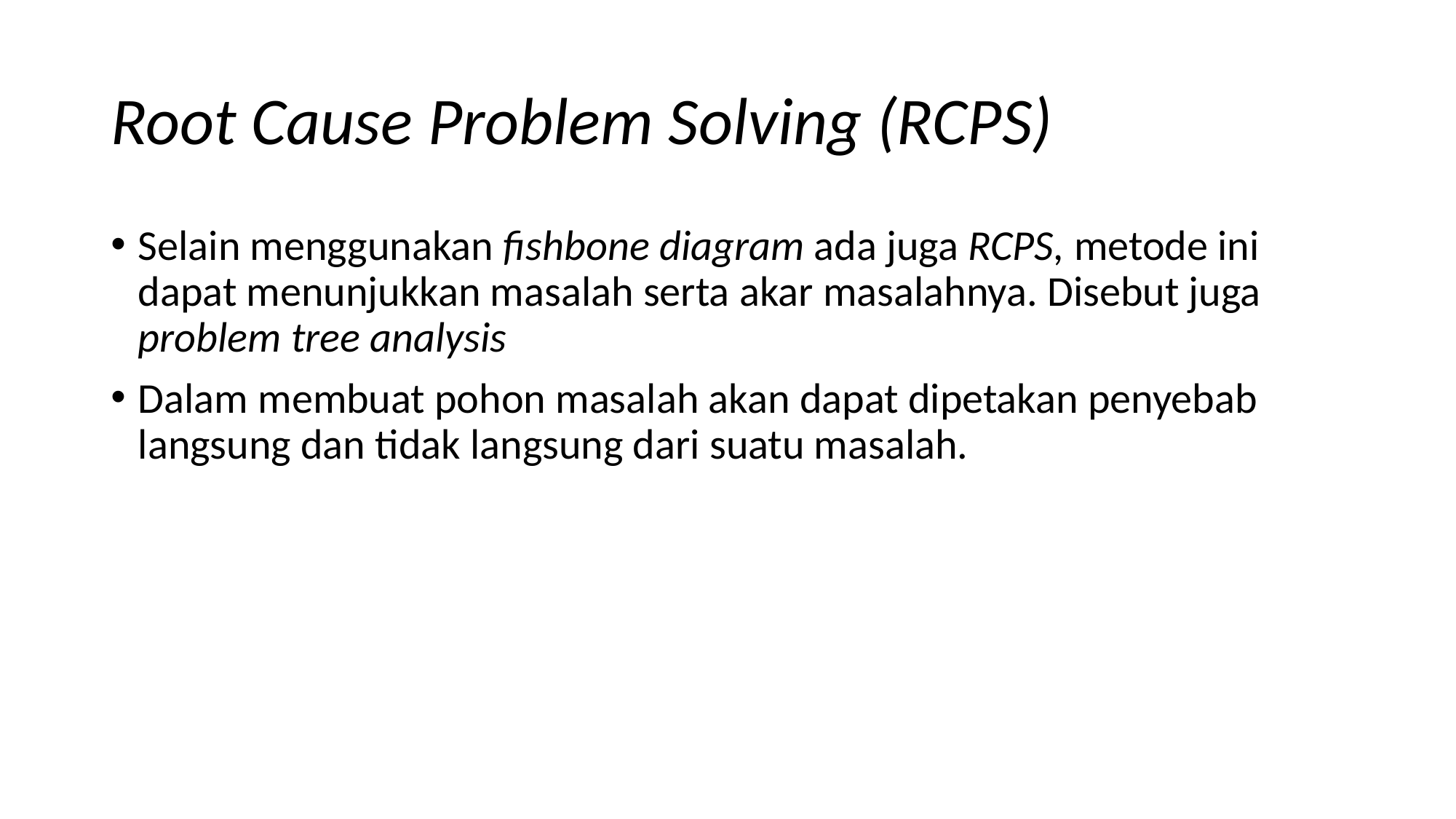

# Root Cause Problem Solving (RCPS)
Selain menggunakan fishbone diagram ada juga RCPS, metode ini dapat menunjukkan masalah serta akar masalahnya. Disebut juga problem tree analysis
Dalam membuat pohon masalah akan dapat dipetakan penyebab langsung dan tidak langsung dari suatu masalah.